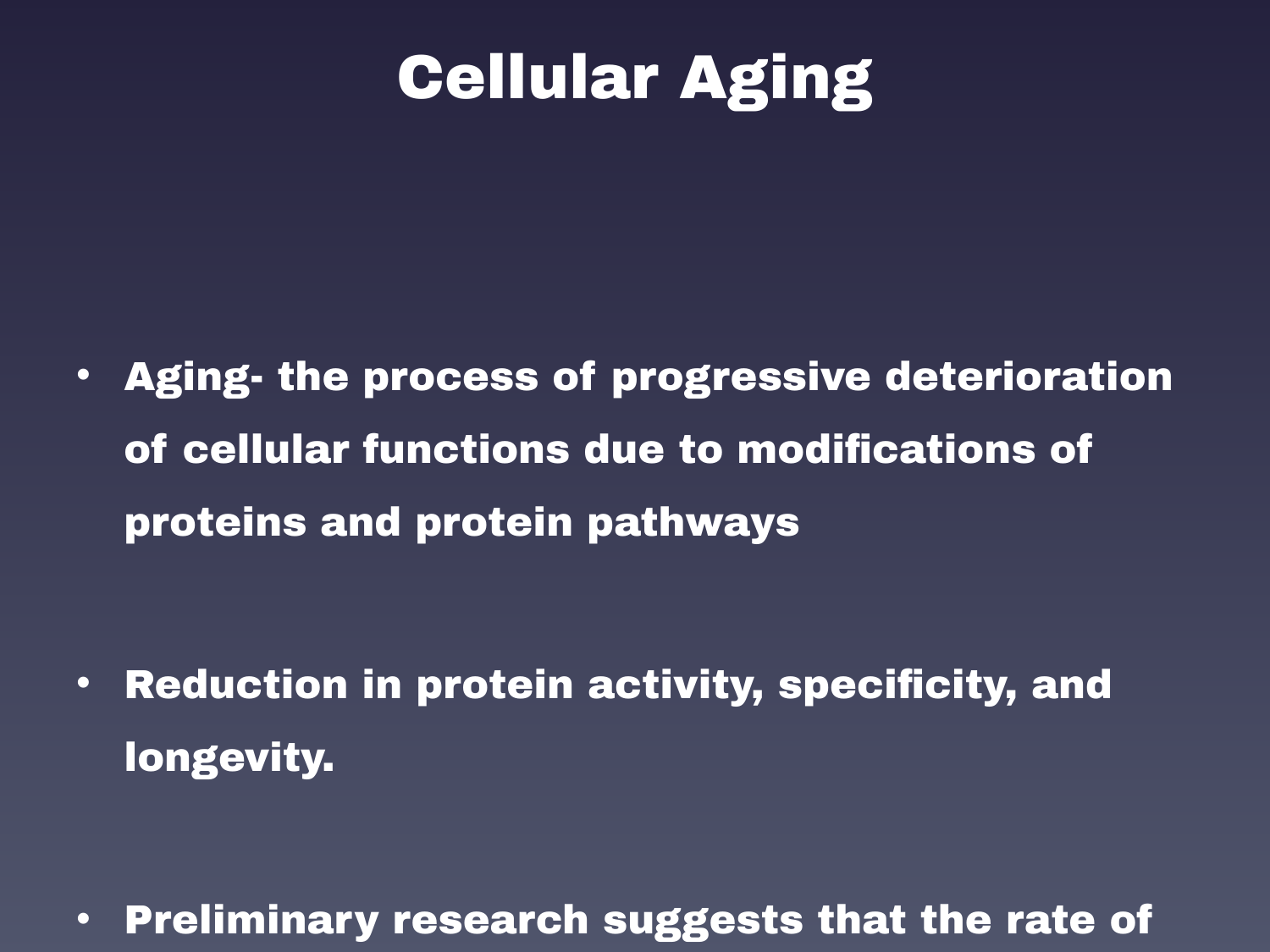

# Cellular Aging
Aging- the process of progressive deterioration of cellular functions due to modifications of proteins and protein pathways

Reduction in protein activity, specificity, and longevity.

Preliminary research suggests that the rate of cellular aging is proportional to robustness.